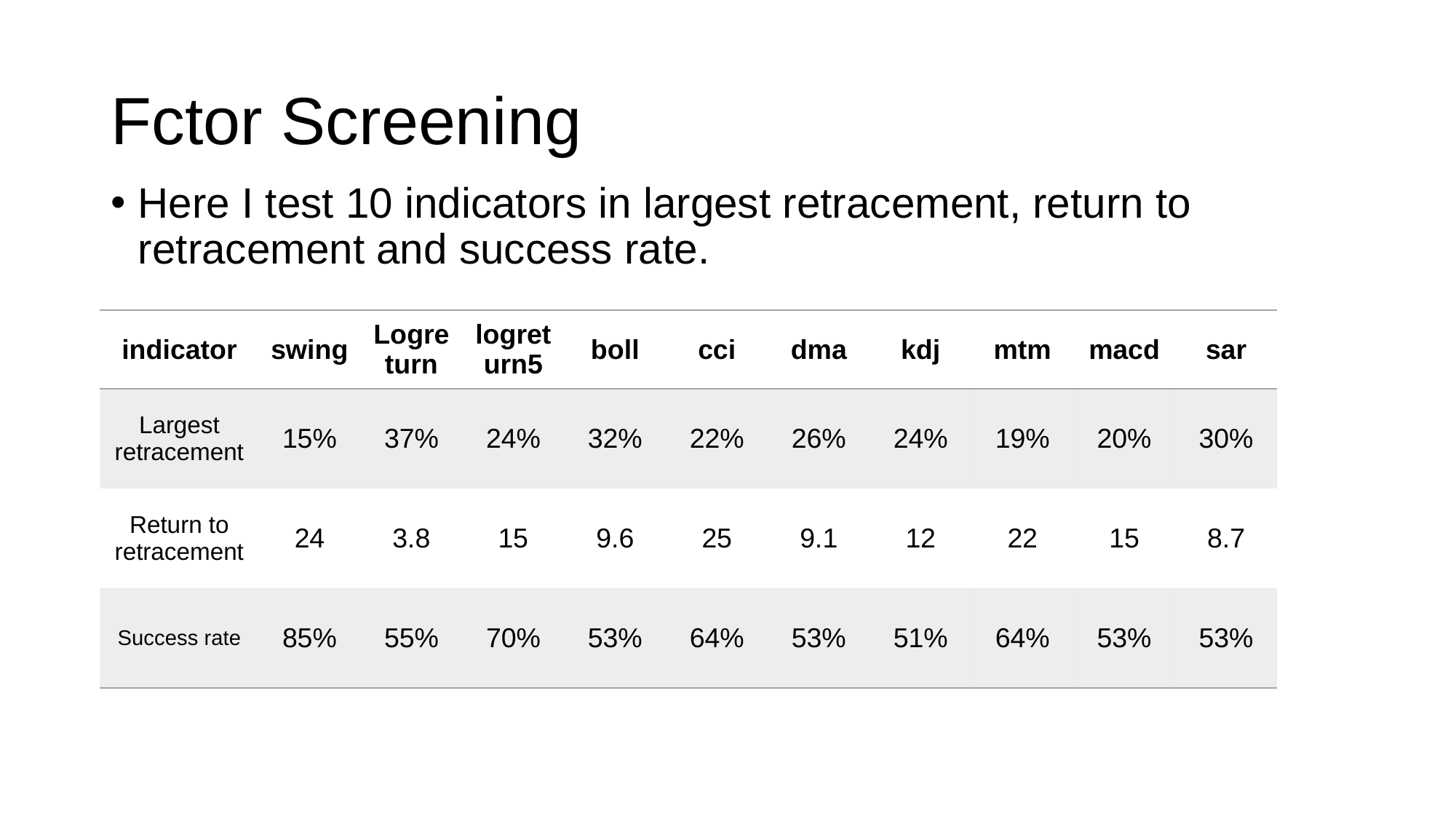

# Fctor Screening
Here I test 10 indicators in largest retracement, return to retracement and success rate.
| indicator | swing | Logreturn | logreturn5 | boll | cci | dma | kdj | mtm | macd | sar |
| --- | --- | --- | --- | --- | --- | --- | --- | --- | --- | --- |
| Largest retracement | 15% | 37% | 24% | 32% | 22% | 26% | 24% | 19% | 20% | 30% |
| Return to retracement | 24 | 3.8 | 15 | 9.6 | 25 | 9.1 | 12 | 22 | 15 | 8.7 |
| Success rate | 85% | 55% | 70% | 53% | 64% | 53% | 51% | 64% | 53% | 53% |